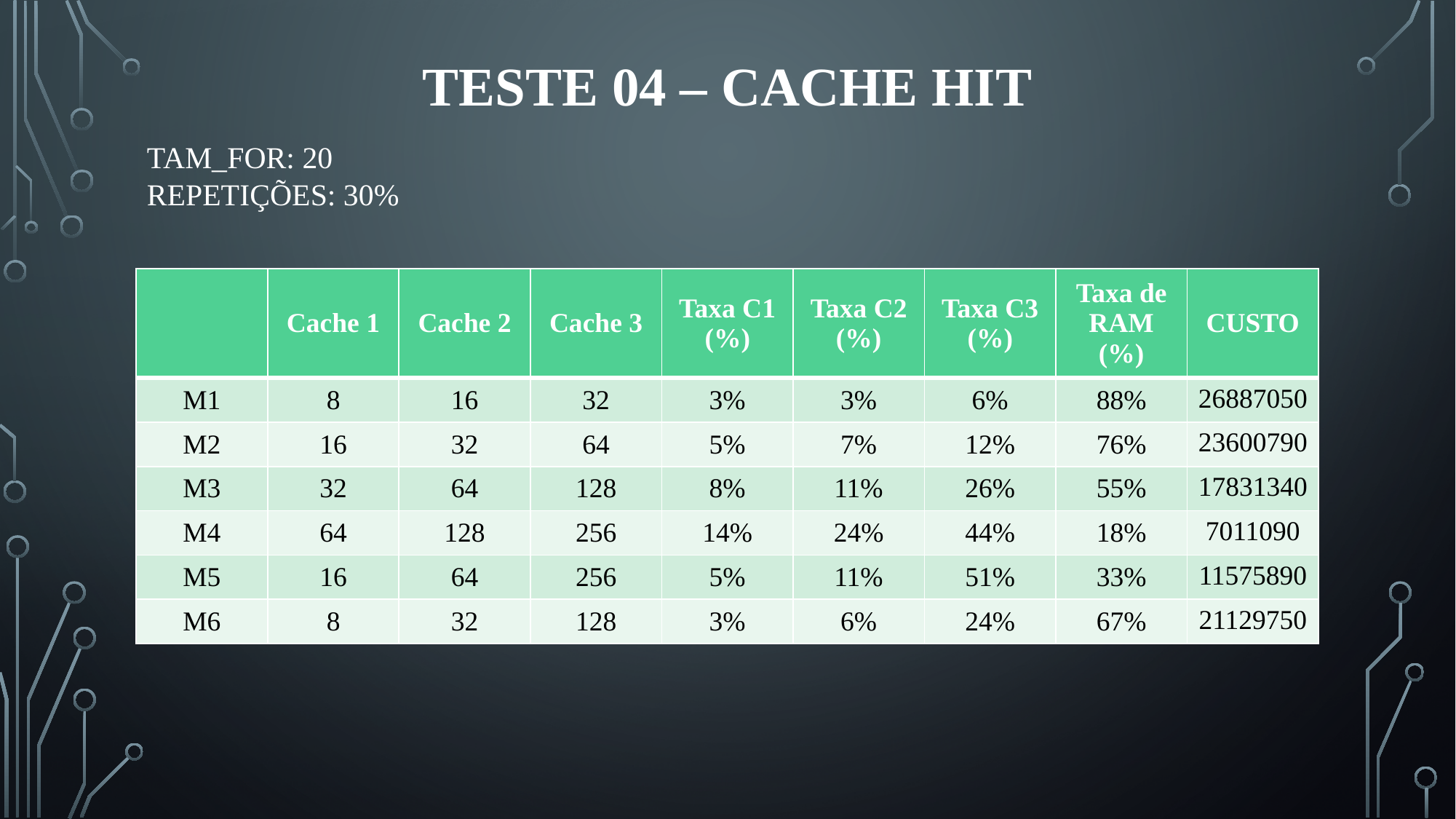

# Teste 04 – cache hit
TAM_FOR: 20
REPETIÇÕES: 30%
|  | Cache 1 | Cache 2 | Cache 3 | Taxa C1 (%) | Taxa C2 (%) | Taxa C3 (%) | Taxa de RAM (%) | CUSTO |
| --- | --- | --- | --- | --- | --- | --- | --- | --- |
| M1 | 8 | 16 | 32 | 3% | 3% | 6% | 88% | 26887050 |
| M2 | 16 | 32 | 64 | 5% | 7% | 12% | 76% | 23600790 |
| M3 | 32 | 64 | 128 | 8% | 11% | 26% | 55% | 17831340 |
| M4 | 64 | 128 | 256 | 14% | 24% | 44% | 18% | 7011090 |
| M5 | 16 | 64 | 256 | 5% | 11% | 51% | 33% | 11575890 |
| M6 | 8 | 32 | 128 | 3% | 6% | 24% | 67% | 21129750 |